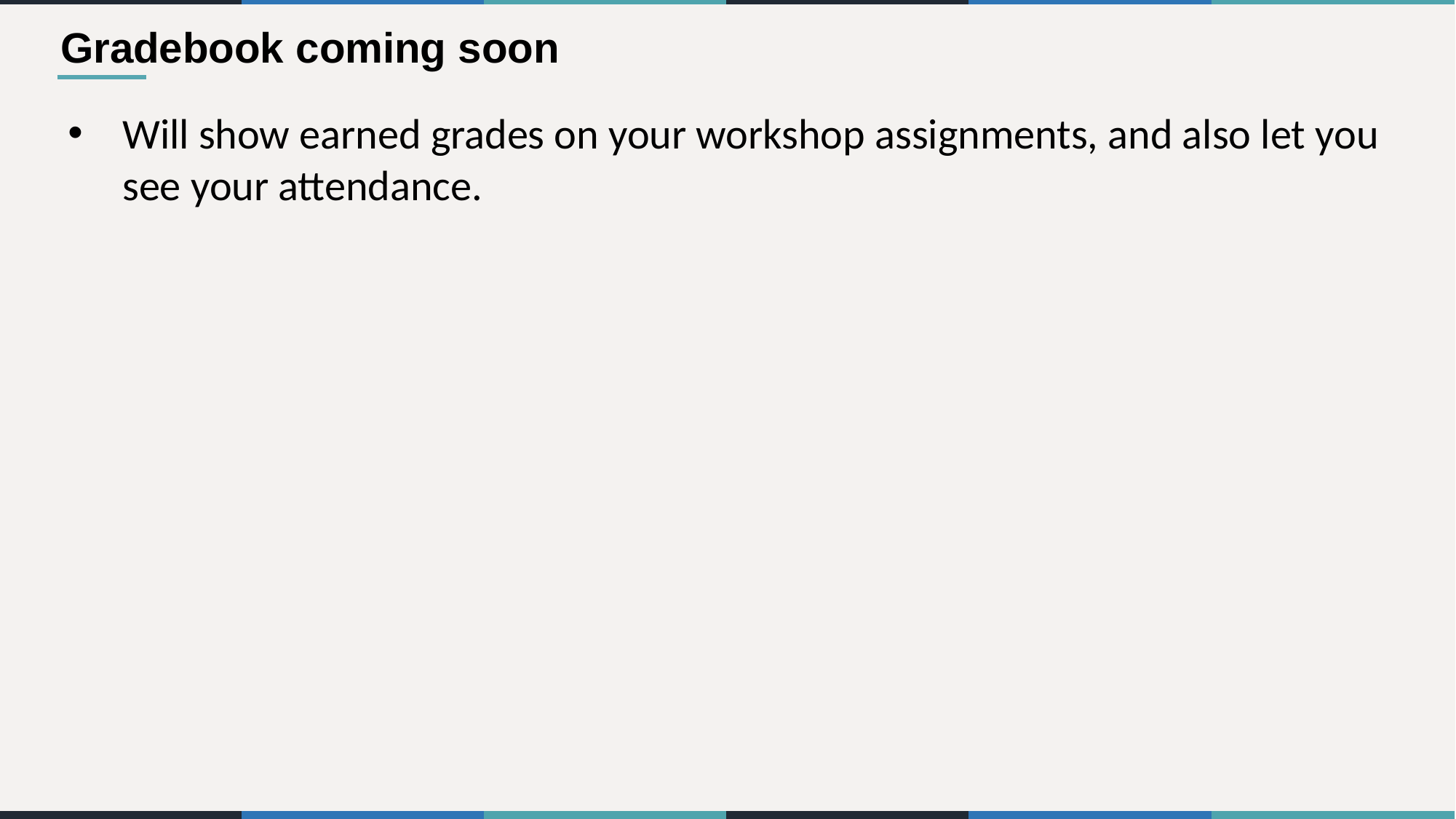

Gradebook coming soon
Will show earned grades on your workshop assignments, and also let you see your attendance.